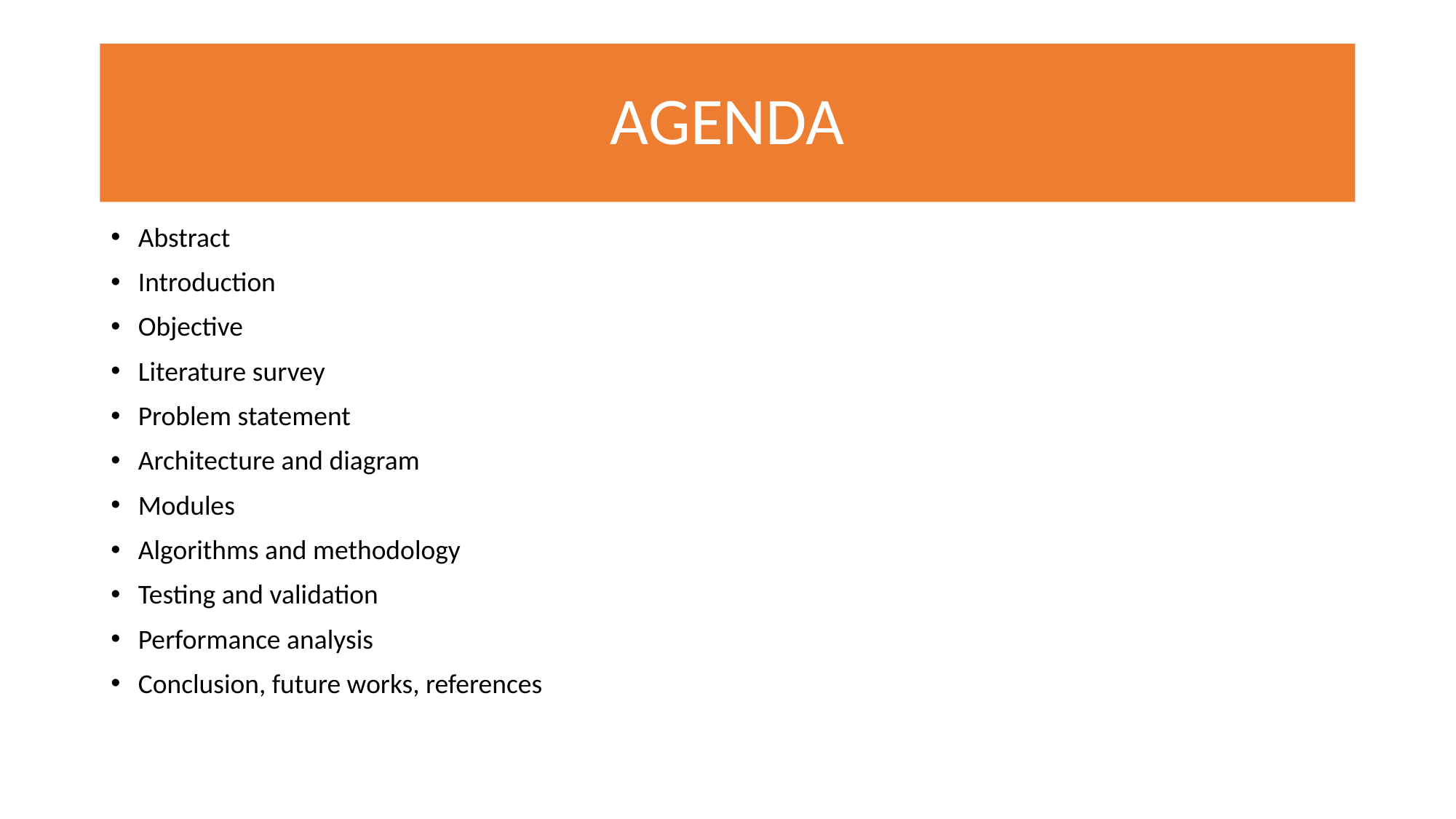

# AGENDA
Abstract
Introduction
Objective
Literature survey
Problem statement
Architecture and diagram
Modules
Algorithms and methodology
Testing and validation
Performance analysis
Conclusion, future works, references